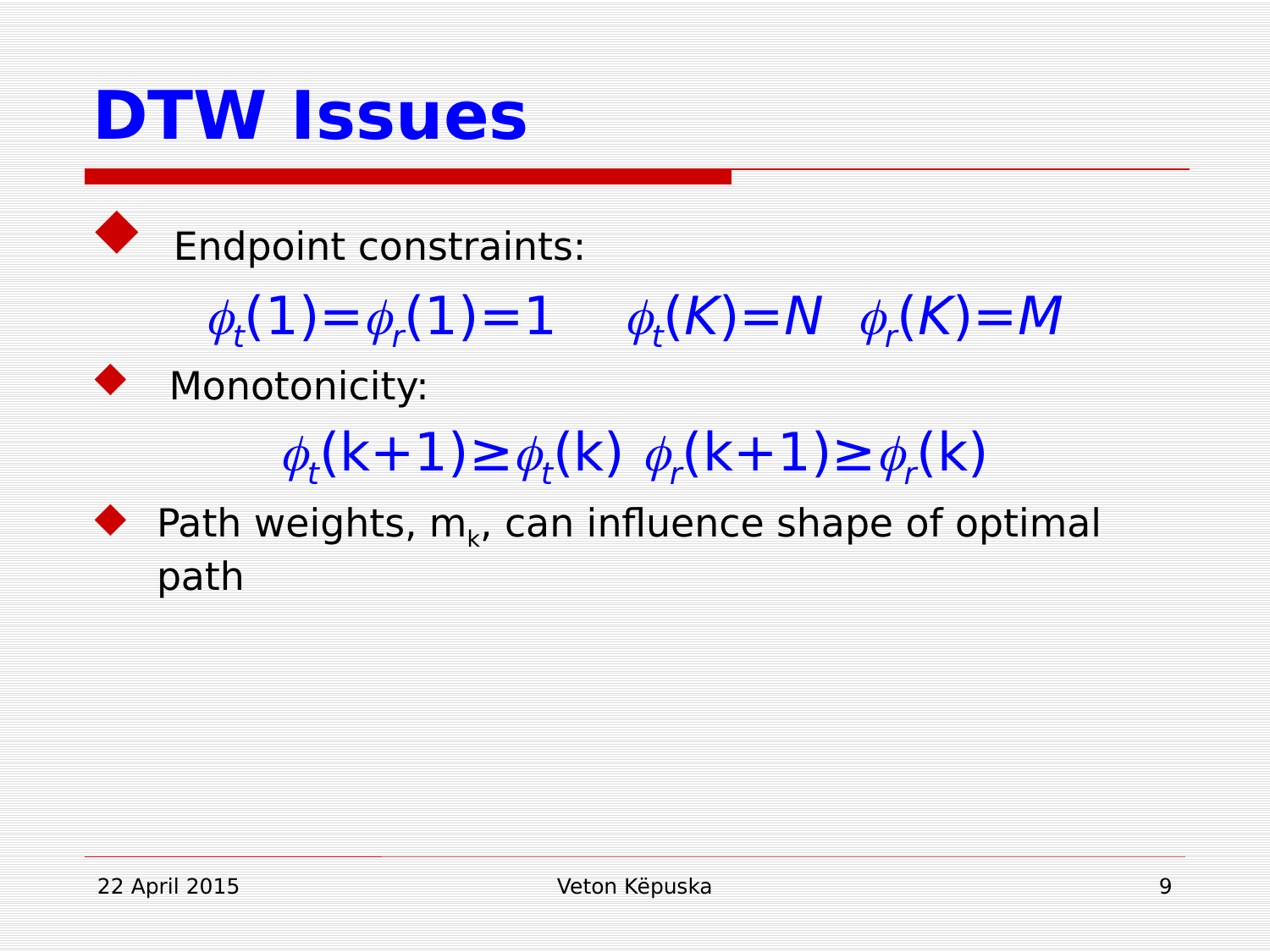

# DTW Issues
 Endpoint constraints:
 φt(1)=φr(1)=1    φt(K)=N  φr(K)=M
 Monotonicity:
φt(k+1)≥φt(k) φr(k+1)≥φr(k)
Path weights, mk, can influence shape of optimal path
22 April 2015
Veton Këpuska
9